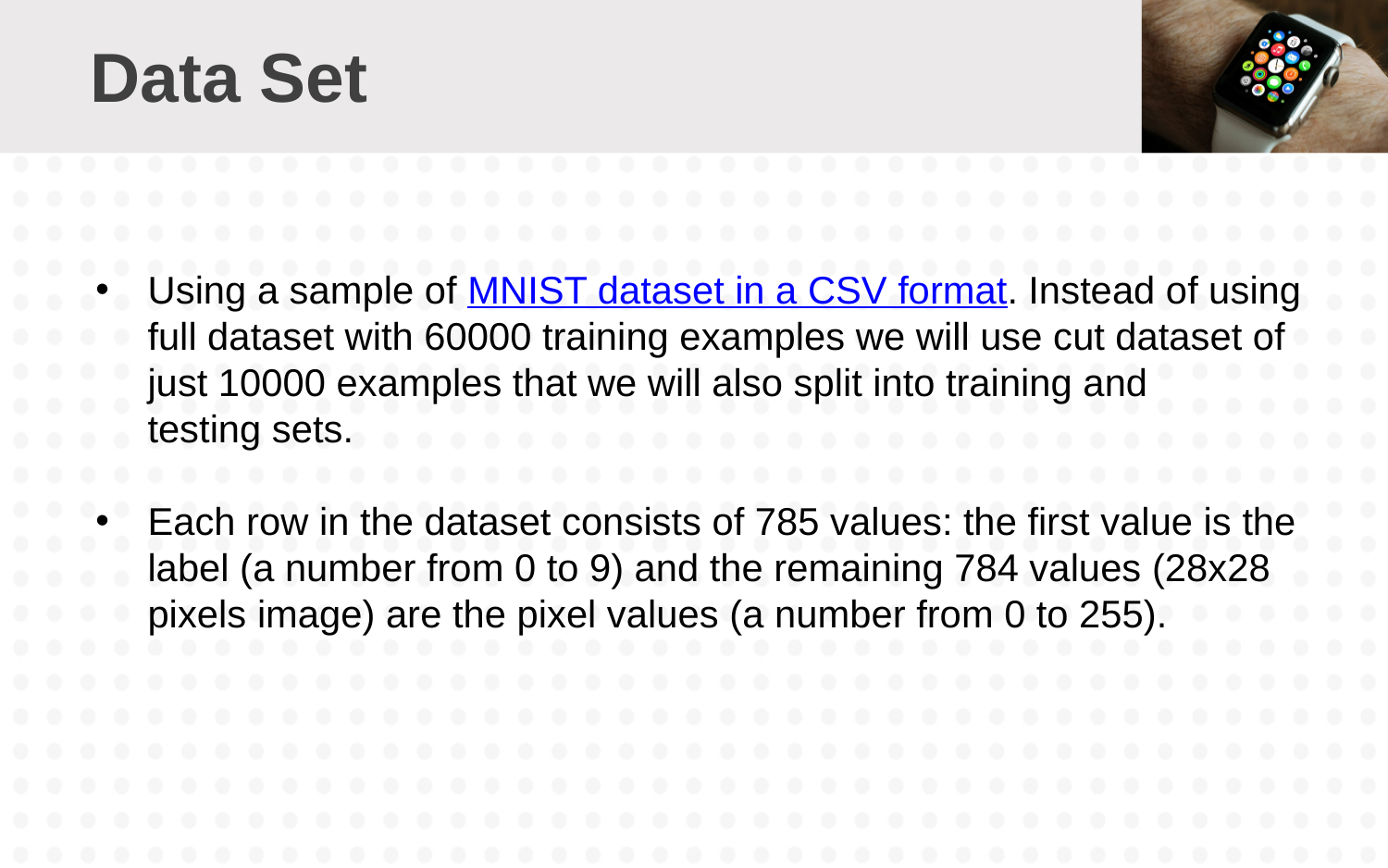

# Data Set
Using a sample of MNIST dataset in a CSV format. Instead of using full dataset with 60000 training examples we will use cut dataset of just 10000 examples that we will also split into training and
	testing sets.

Each row in the dataset consists of 785 values: the first value is the label (a number from 0 to 9) and the remaining 784 values (28x28 pixels image) are the pixel values (a number from 0 to 255).